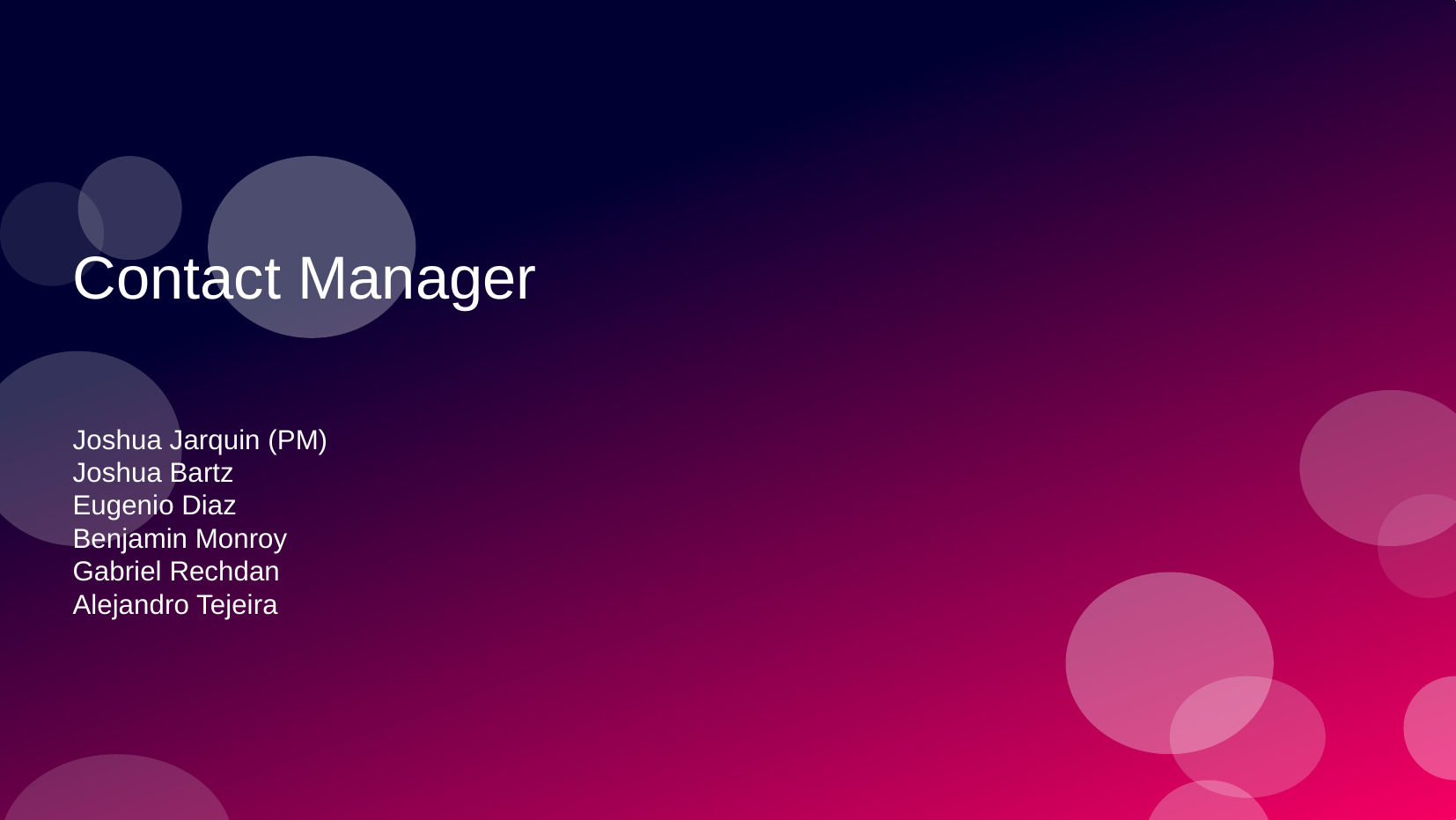

# Contact Manager
Joshua Jarquin (PM)
Joshua Bartz
Eugenio Diaz
Benjamin Monroy
Gabriel Rechdan
Alejandro Tejeira